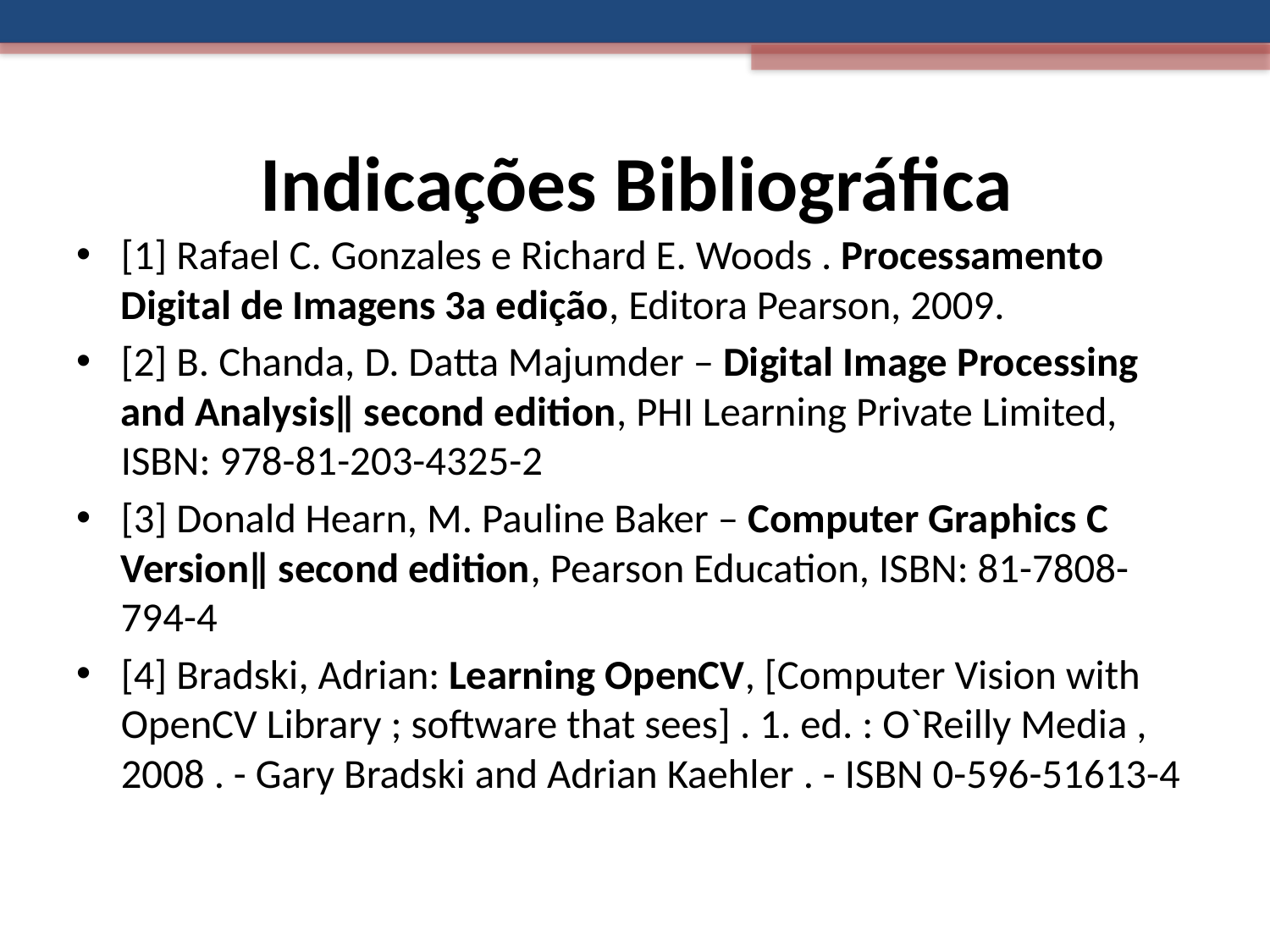

# Indicações Bibliográfica
[1] Rafael C. Gonzales e Richard E. Woods . Processamento Digital de Imagens 3a edição, Editora Pearson, 2009.
[2] B. Chanda, D. Datta Majumder – Digital Image Processing and Analysis‖ second edition, PHI Learning Private Limited, ISBN: 978-81-203-4325-2
[3] Donald Hearn, M. Pauline Baker – Computer Graphics C Version‖ second edition, Pearson Education, ISBN: 81-7808-794-4
[4] Bradski, Adrian: Learning OpenCV, [Computer Vision with OpenCV Library ; software that sees] . 1. ed. : O`Reilly Media , 2008 . - Gary Bradski and Adrian Kaehler . - ISBN 0-596-51613-4